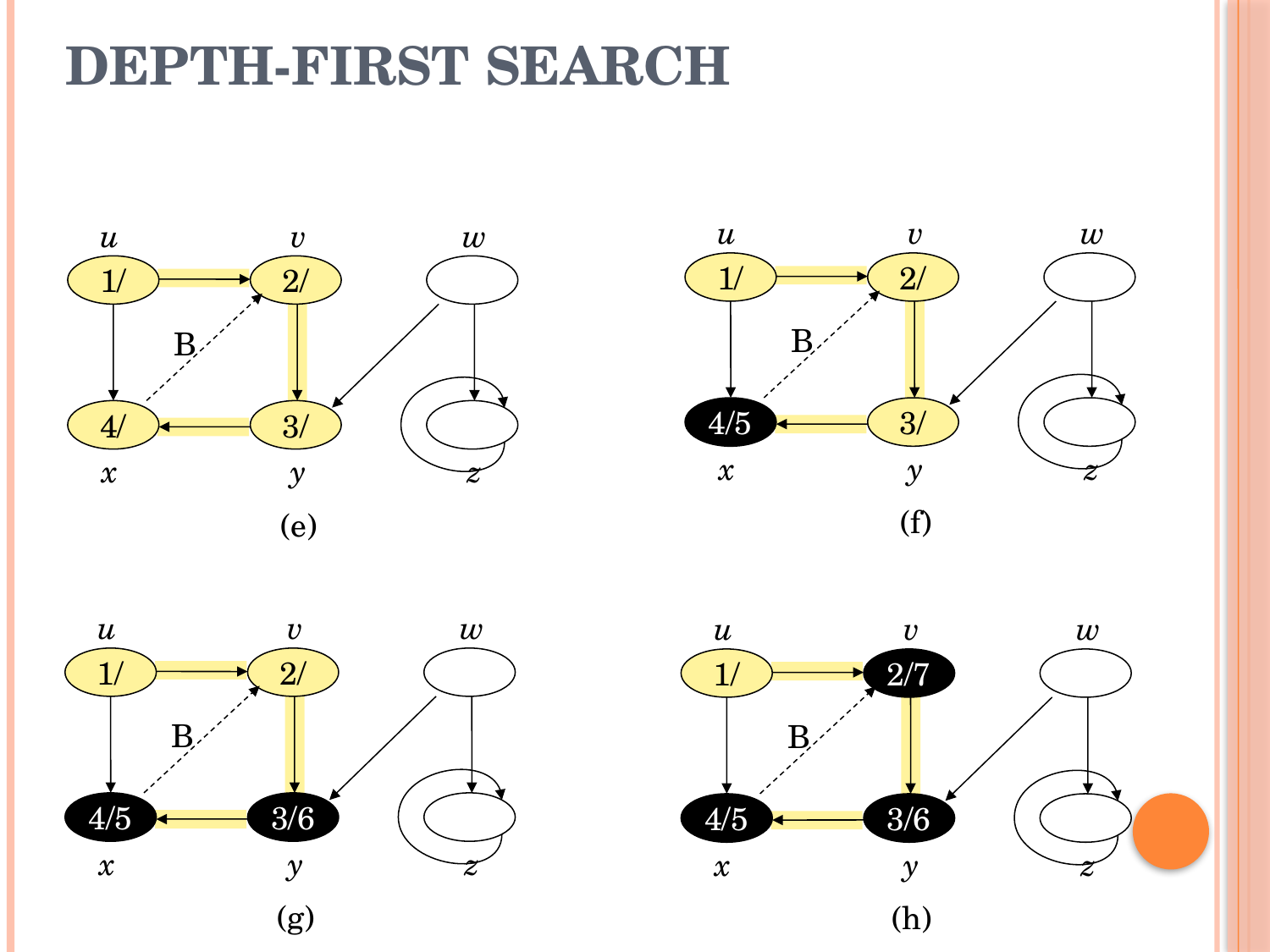

# Depth-first search
u
v
w
1/
2/

B
4/5
3/

y
z
x
(f)

u
v
w
1/
2/

B
4/
3/

y
z
x
(e)
u
v
w
u
v
w
1/
2/7

B

4/5
3/6

y
z
x
(h)
1/
2/

B
4/5
3/6

y
z
x
(g)